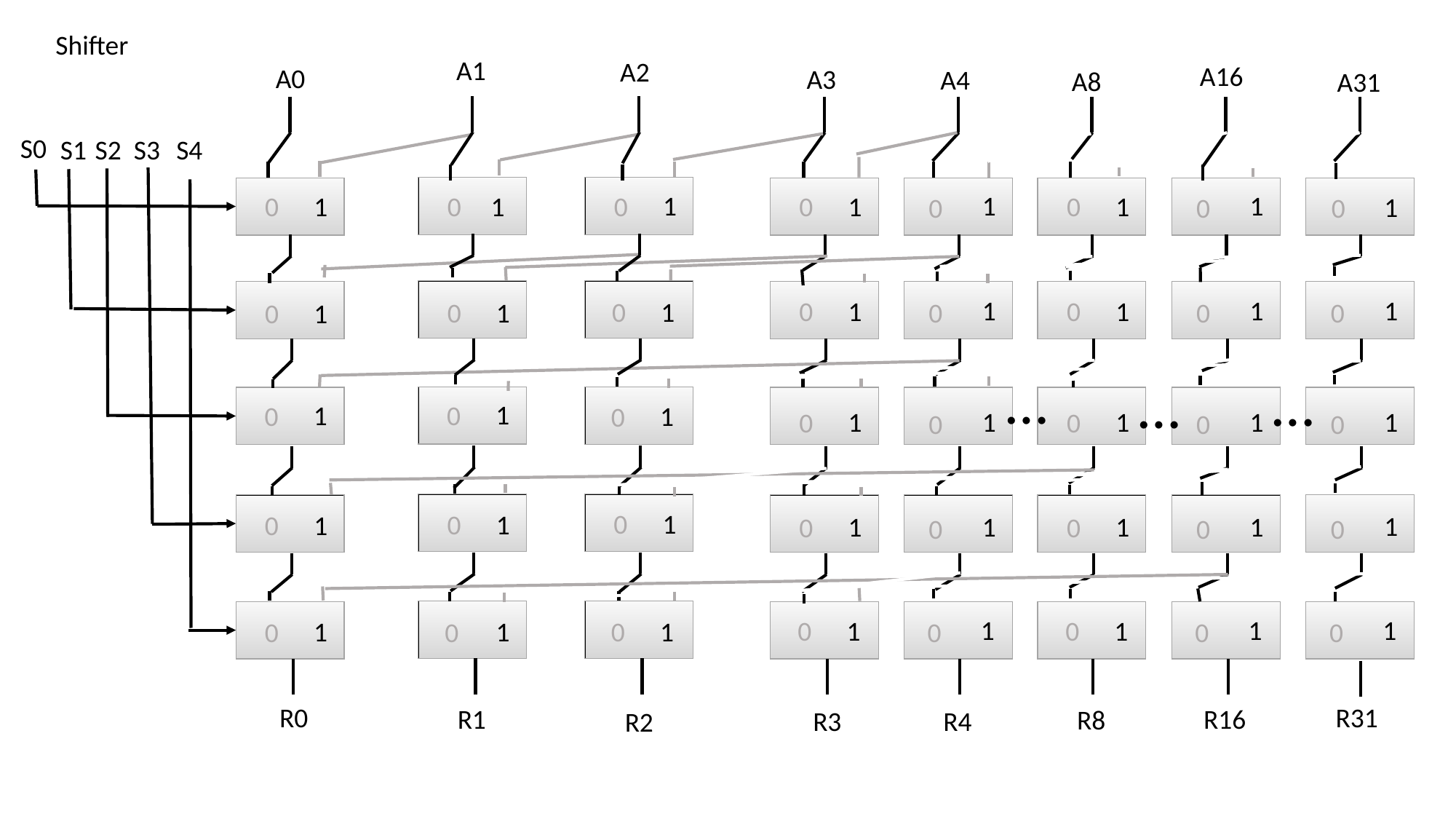

Shifter
A1
A2
A16
A0

1
0

A3
A4
A8
S0
S2
S3
S4
S1

1
1
1
0
0
1
1
0
0
0
0

1
1
1
1
1
0
0
1
0
1
0
0
0
0
…
…

1
0
1
0
1
1
1
1
1
0
0
0
0
0

1
0
1
0
1
1
1
1
1
0
0
0
0
0

1
1
1
1
1
0
0
1
1
0
0
0
0
R0
R1
R16
R8
R4
R3
R2
A31

1
0

1
0
…

1
0

1
0

1
0
R31
1
0